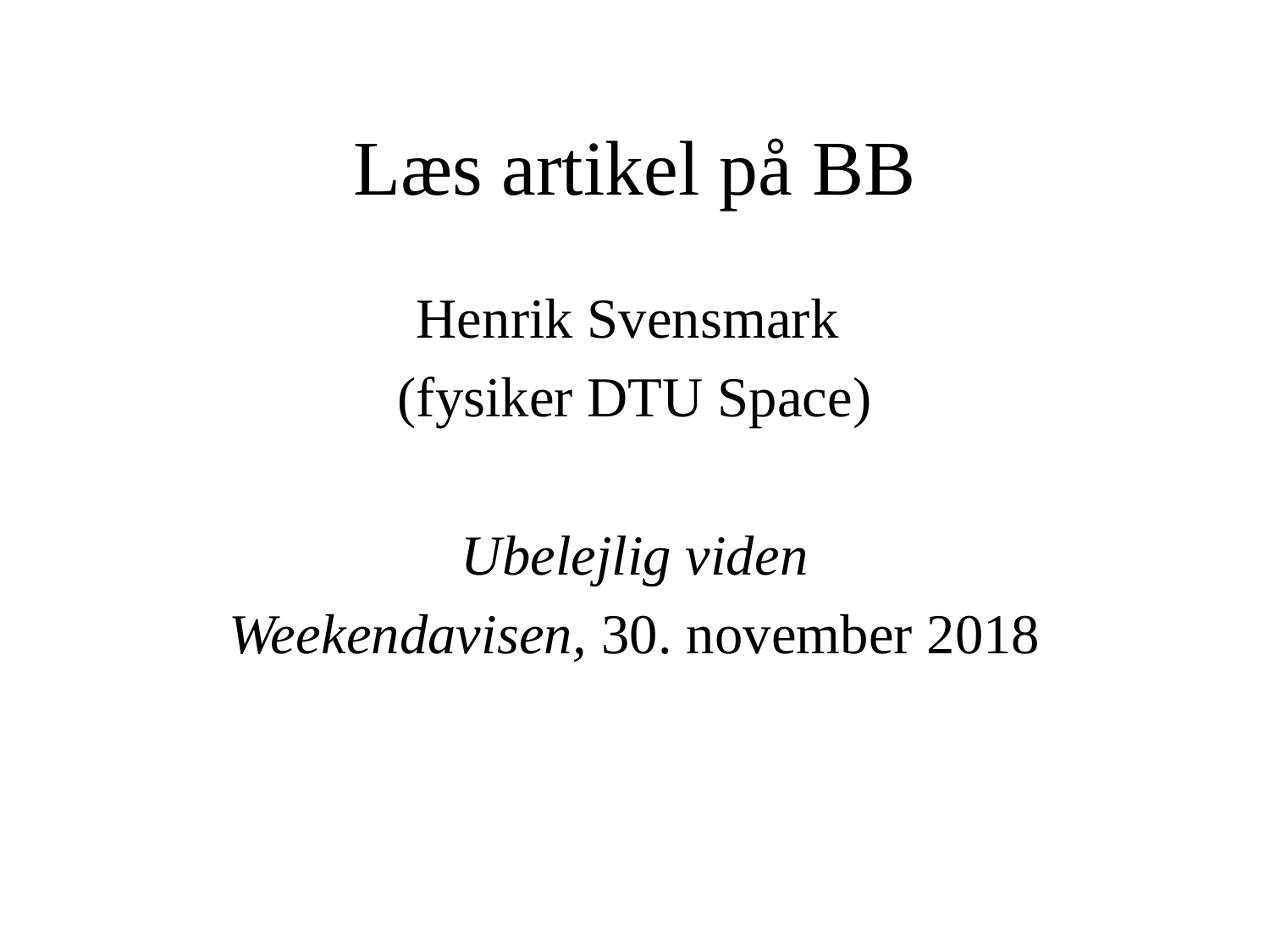

# Læs artikel på BB
Henrik Svensmark
(fysiker DTU Space)

Ubelejlig viden
Weekendavisen, 30. november 2018